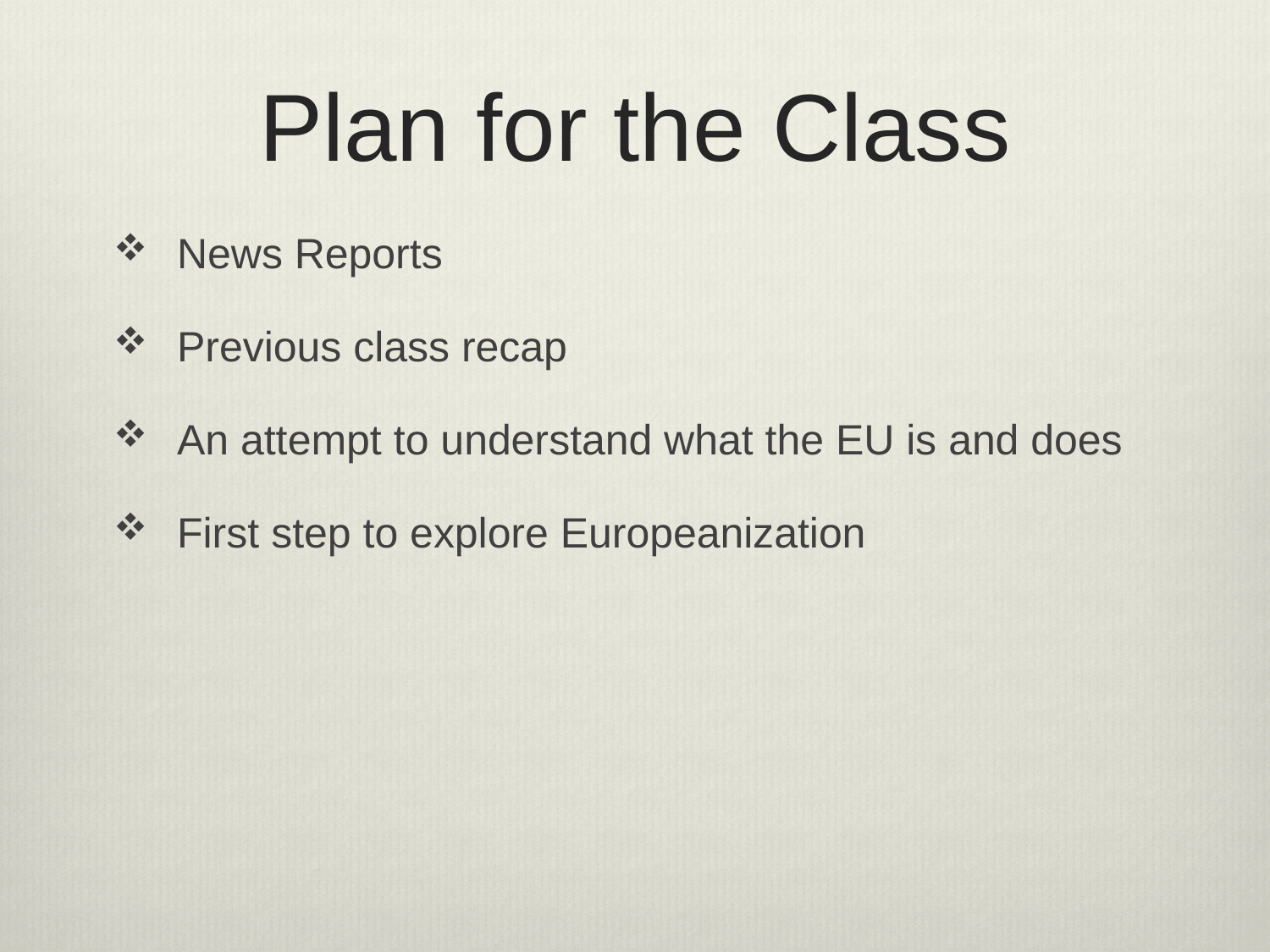

# Plan for the Class
News Reports
Previous class recap
An attempt to understand what the EU is and does
First step to explore Europeanization